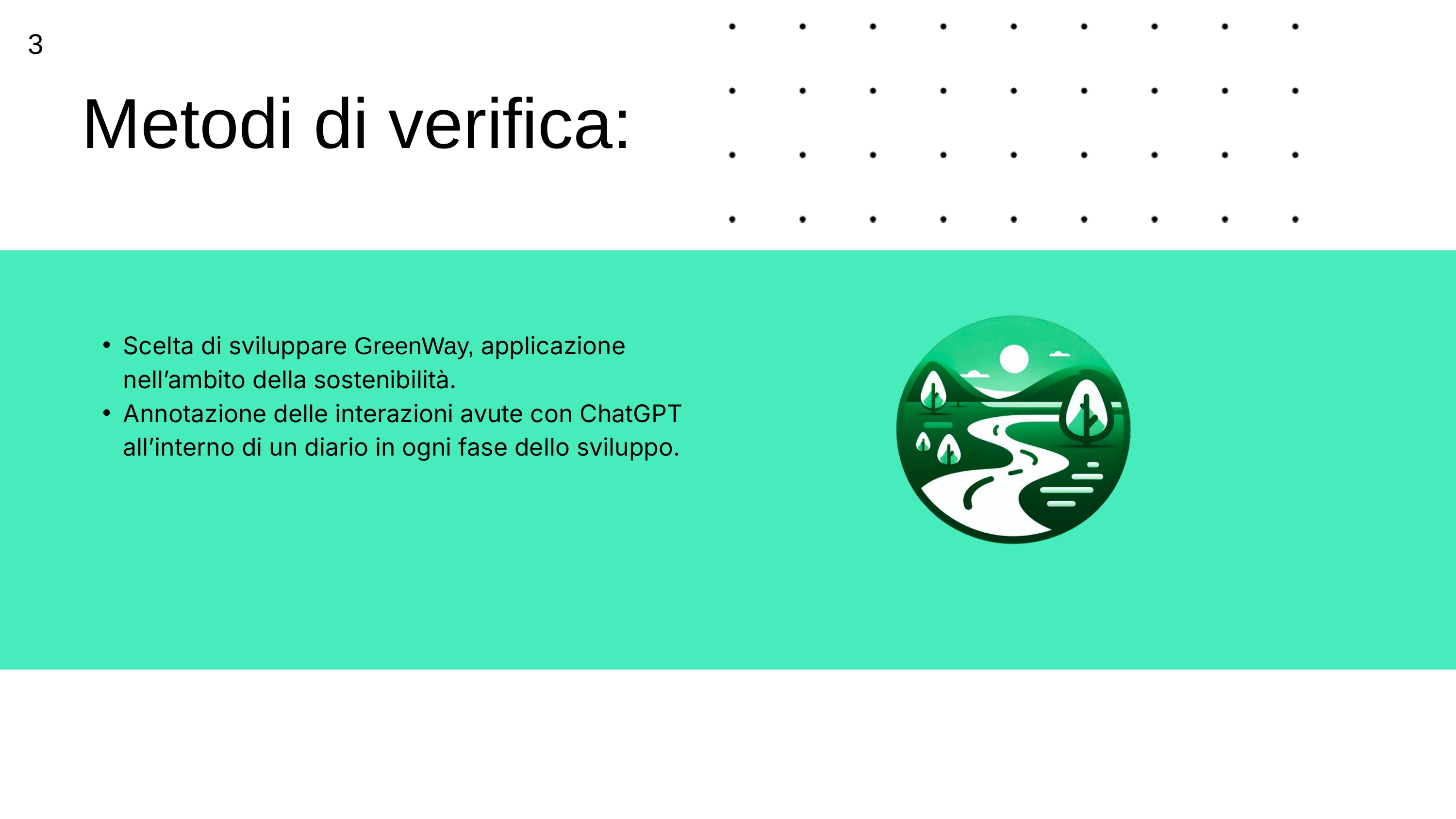

3
Metodi di verifica:

Scelta di sviluppare GreenWay, applicazione nell’ambito della sostenibilità.
Annotazione delle interazioni avute con ChatGPT all’interno di un diario in ogni fase dello sviluppo.